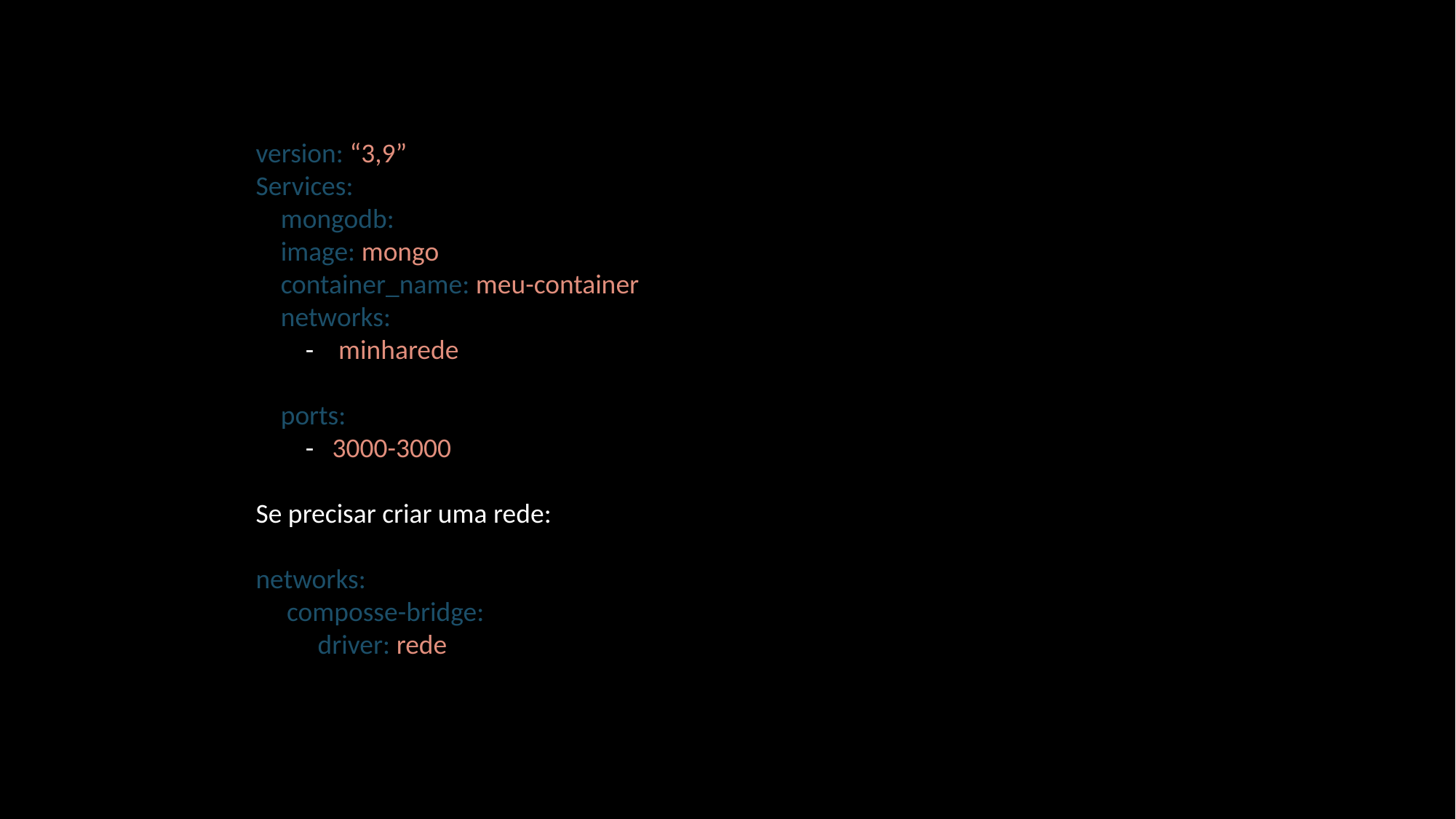

version: “3,9”
Services:
    mongodb:
    image: mongo
    container_name: meu-container
    networks:
        -    minharede

    ports:
        -   3000-3000

Se precisar criar uma rede:

networks:
     composse-bridge:
          driver: rede